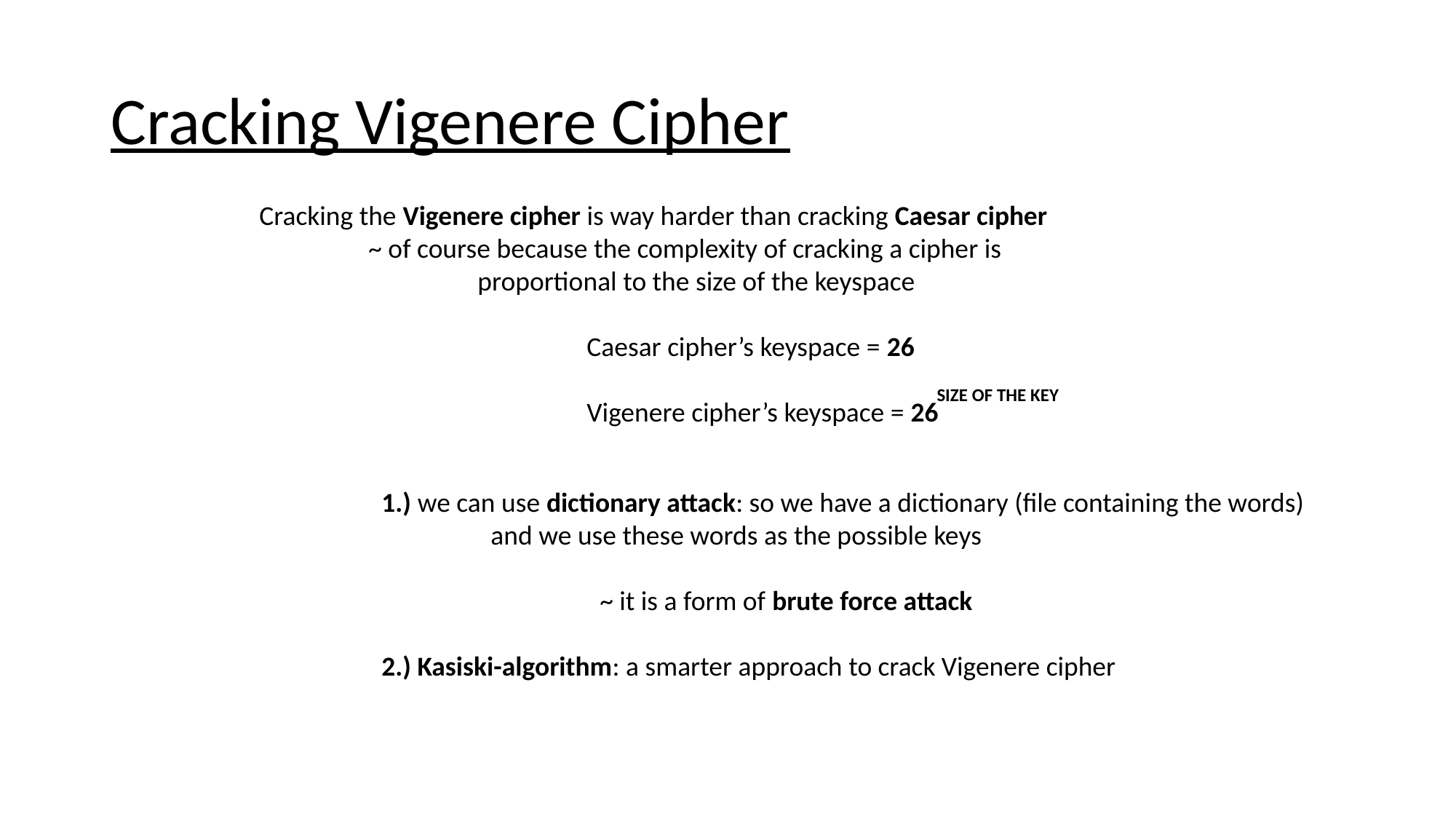

# Cracking Vigenere Cipher
Cracking the Vigenere cipher is way harder than cracking Caesar cipher
	~ of course because the complexity of cracking a cipher is
		proportional to the size of the keyspace

			Caesar cipher’s keyspace = 26

			Vigenere cipher’s keyspace = 26
SIZE OF THE KEY
1.) we can use dictionary attack: so we have a dictionary (file containing the words)
	and we use these words as the possible keys

		~ it is a form of brute force attack

2.) Kasiski-algorithm: a smarter approach to crack Vigenere cipher